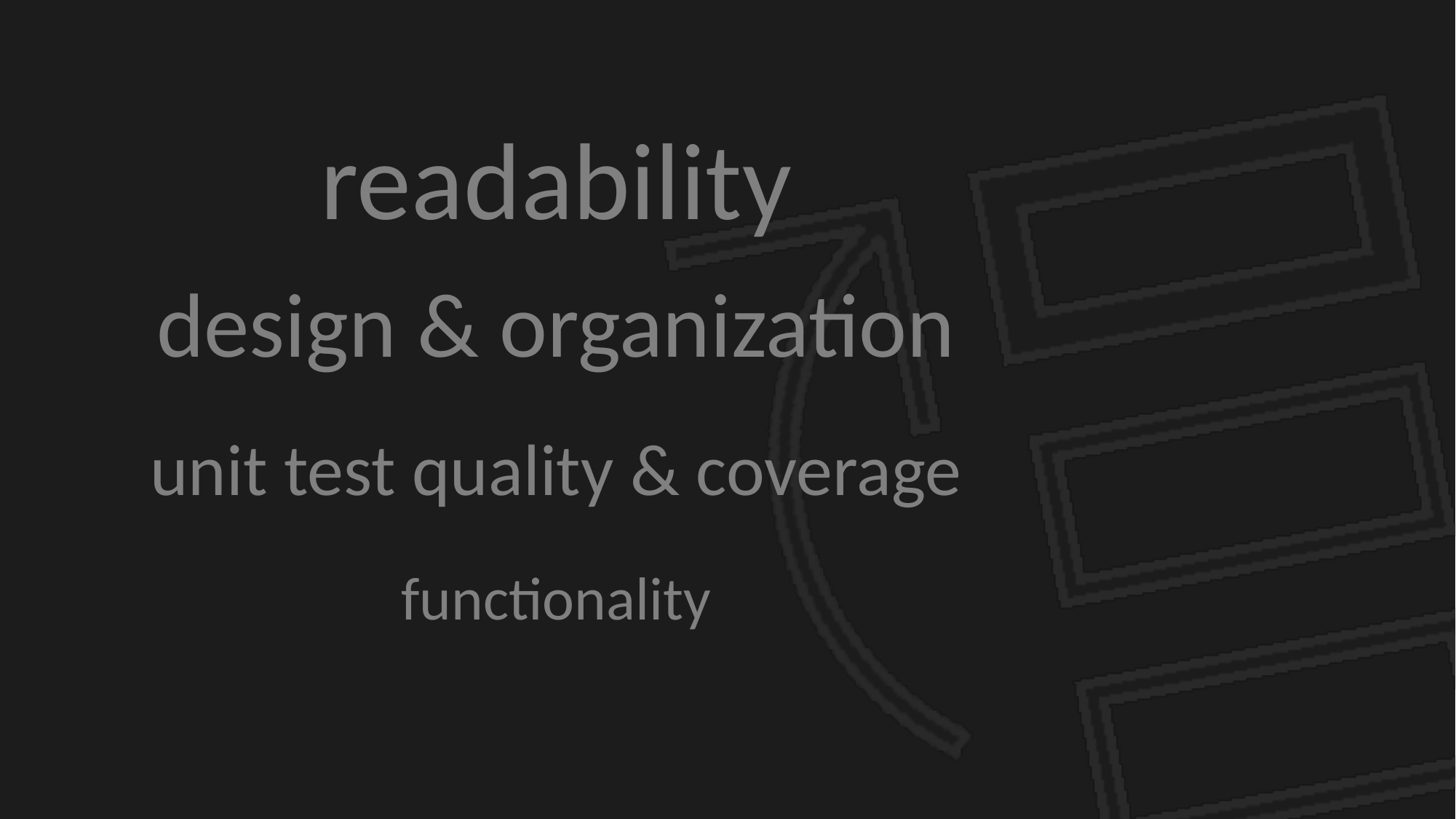

readability
design & organization
unit test quality & coverage
functionality